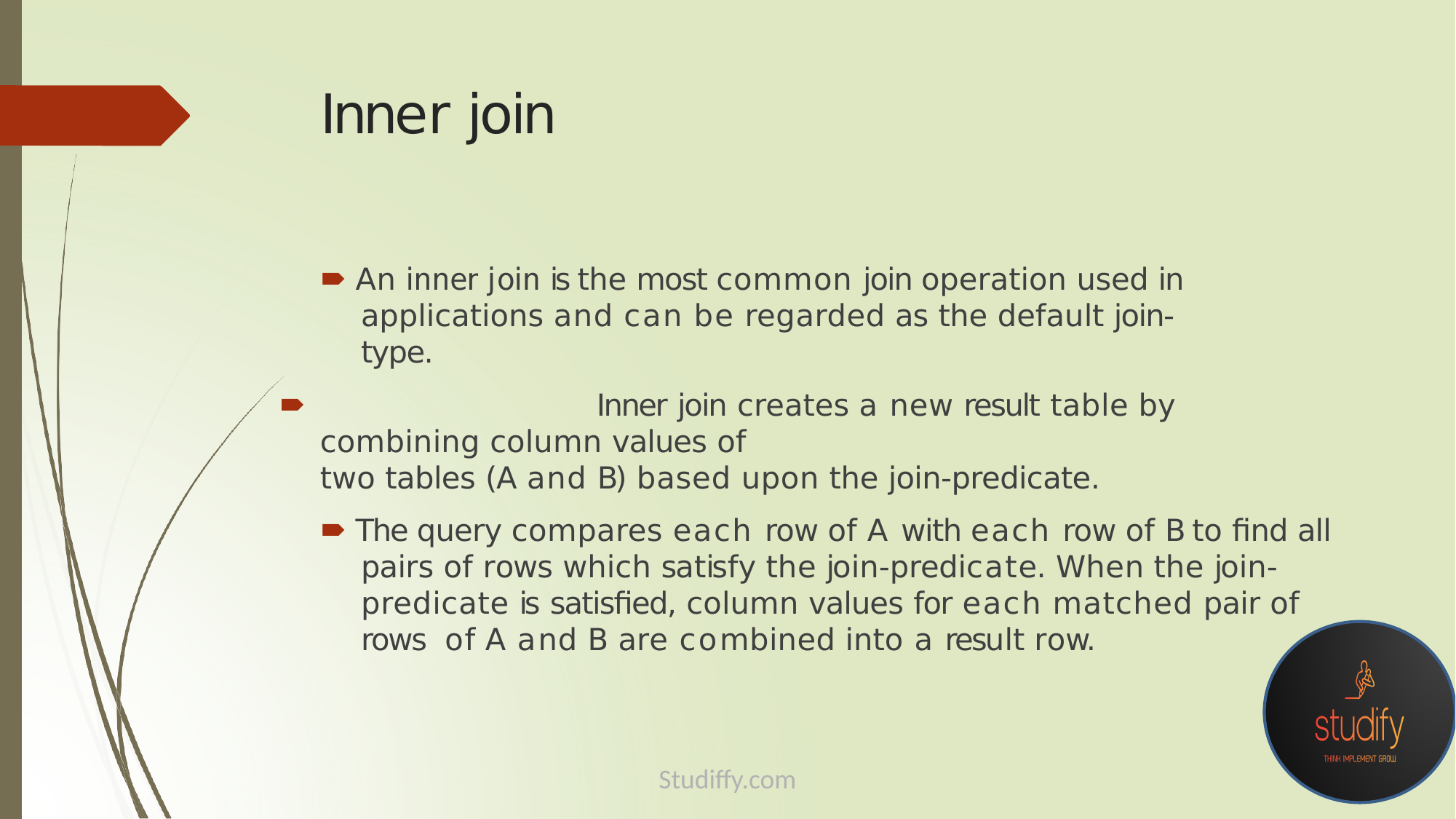

# Inner join
🠶 An inner join is the most common join operation used in  applications and can be regarded as the default join-type.
🠶	Inner join creates a new result table by combining column values of
two tables (A and B) based upon the join-predicate.
🠶 The query compares each row of A with each row of B to find all  pairs of rows which satisfy the join-predicate. When the join-  predicate is satisfied, column values for each matched pair of rows  of A and B are combined into a result row.
Studiffy.com